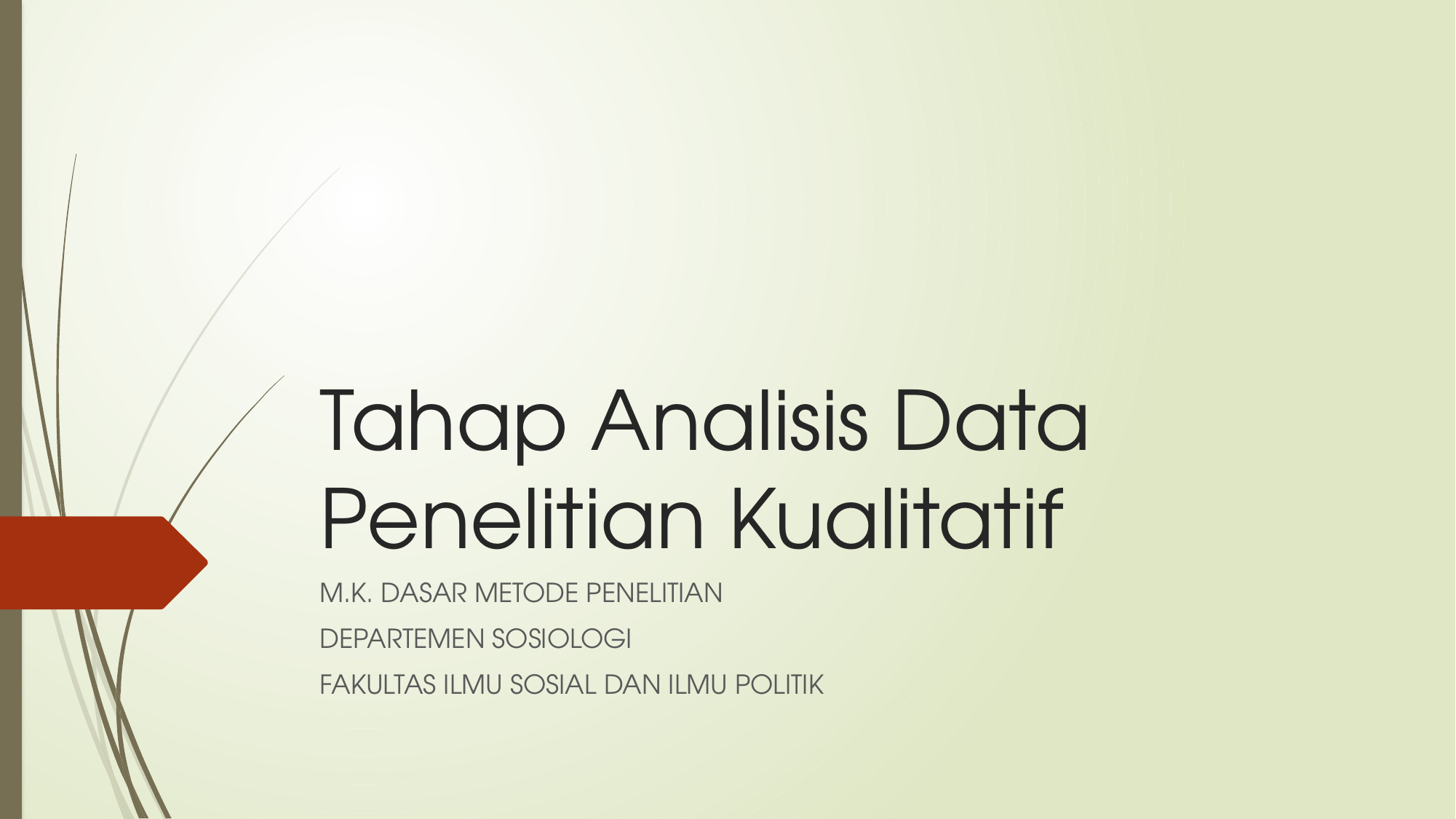

# Tahap Analisis Data Penelitian Kualitatif
M.K. DASAR METODE PENELITIAN
DEPARTEMEN SOSIOLOGI
FAKULTAS ILMU SOSIAL DAN ILMU POLITIK